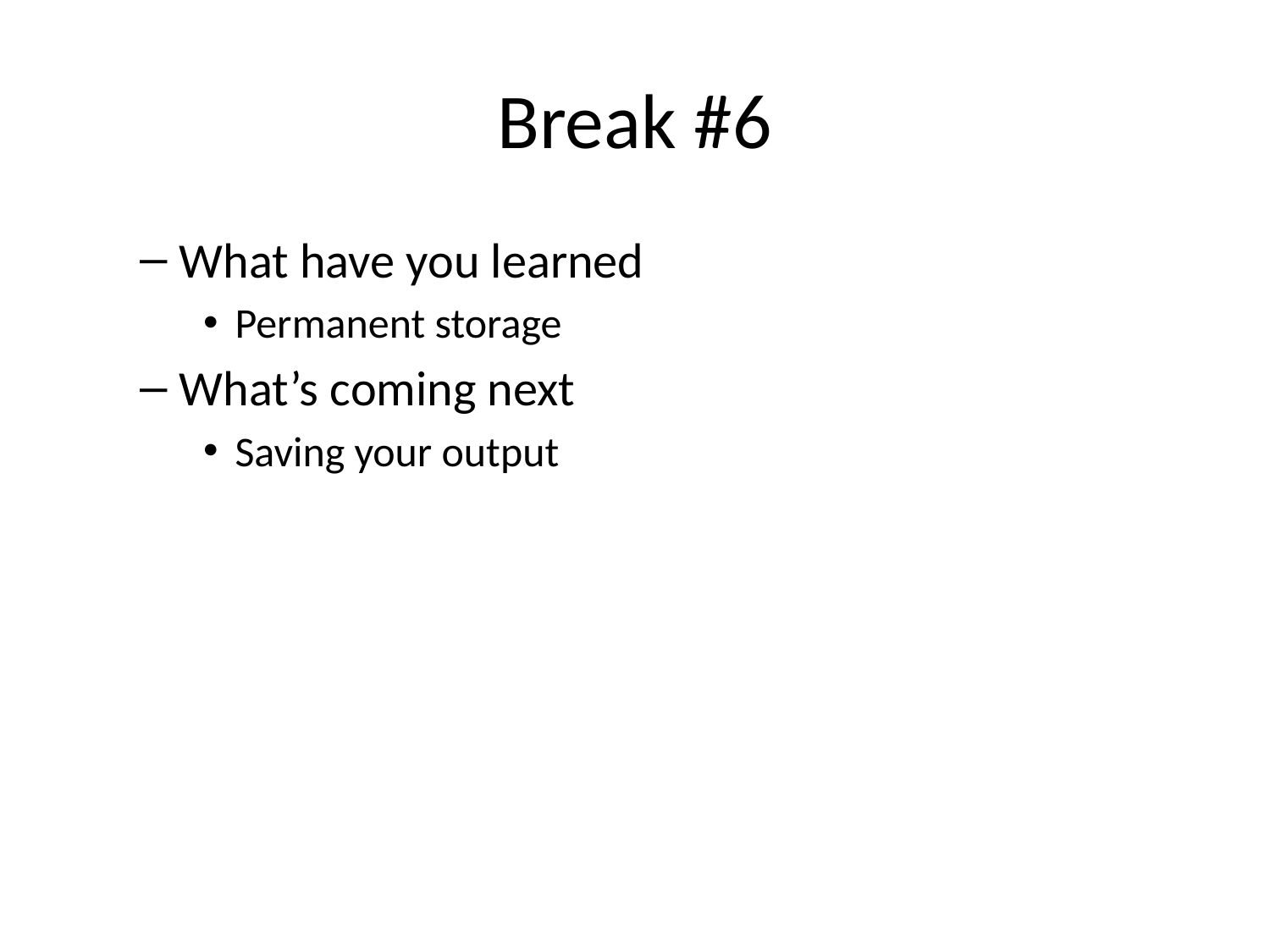

# Break #6
What have you learned
Permanent storage
What’s coming next
Saving your output